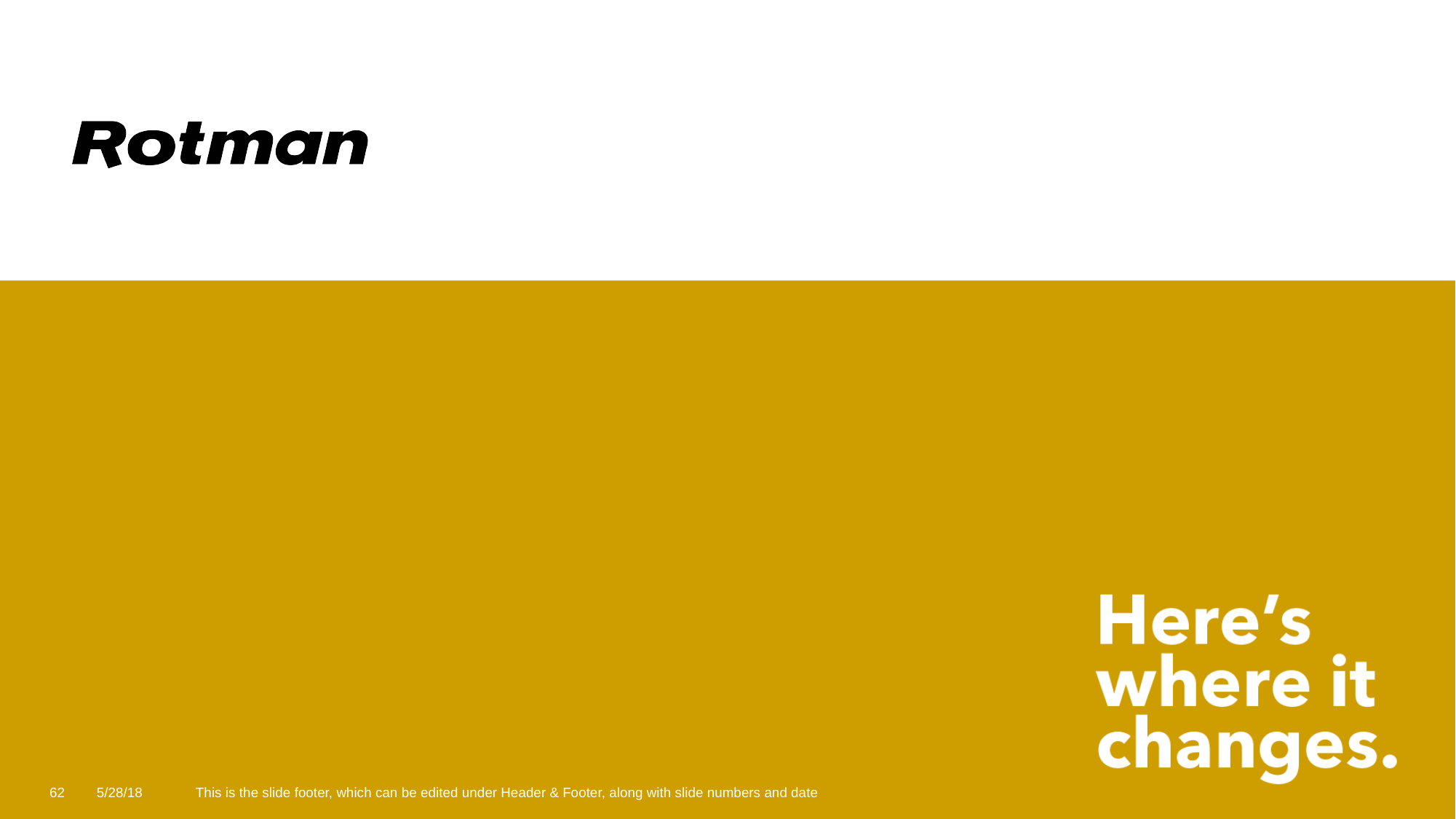

#

62
5/28/18
This is the slide footer, which can be edited under Header & Footer, along with slide numbers and date